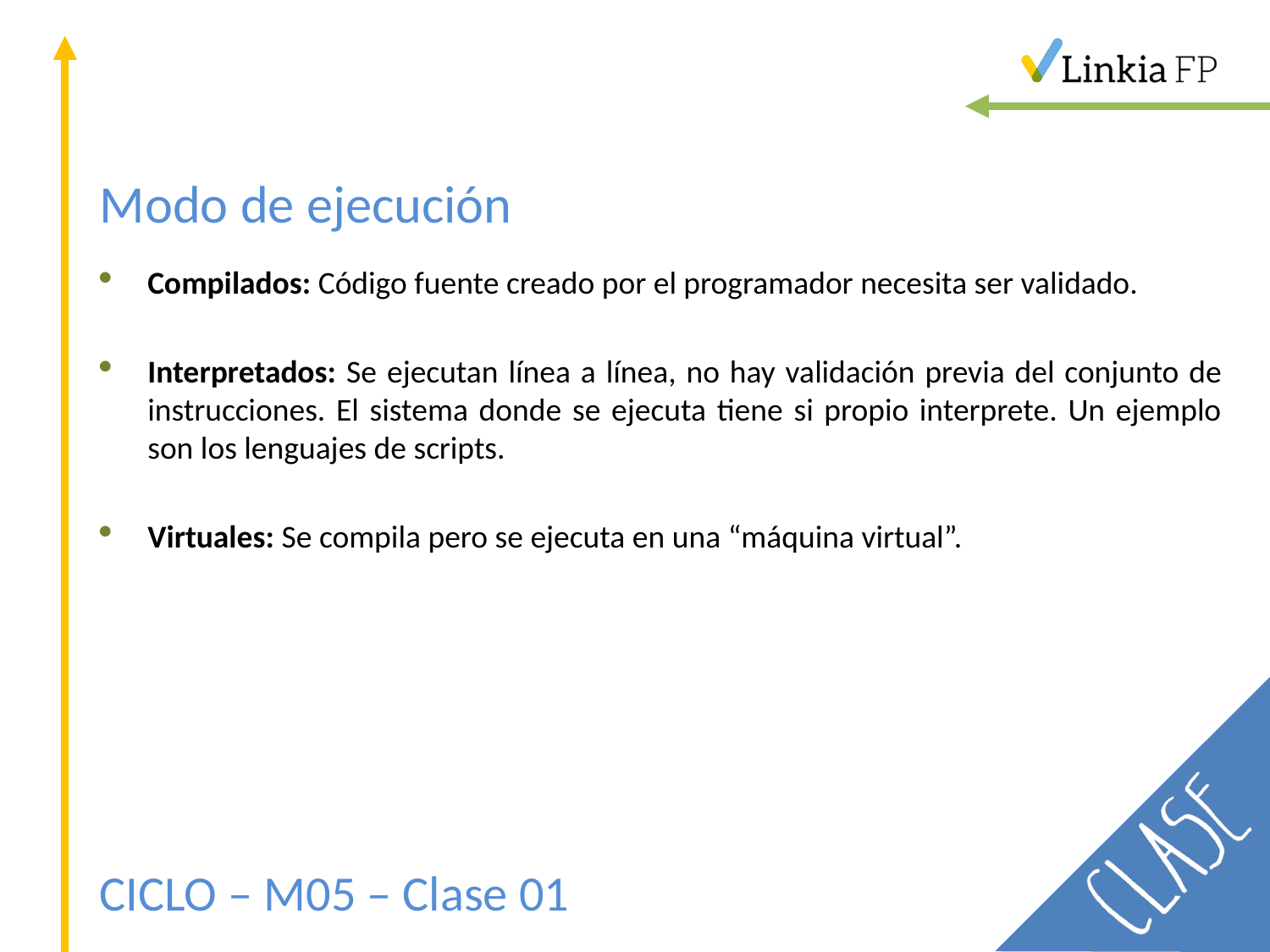

# Modo de ejecución
Compilados: Código fuente creado por el programador necesita ser validado.

Interpretados: Se ejecutan línea a línea, no hay validación previa del conjunto de instrucciones. El sistema donde se ejecuta tiene si propio interprete. Un ejemplo son los lenguajes de scripts.

Virtuales: Se compila pero se ejecuta en una “máquina virtual”.

CICLO – M05 – Clase 01